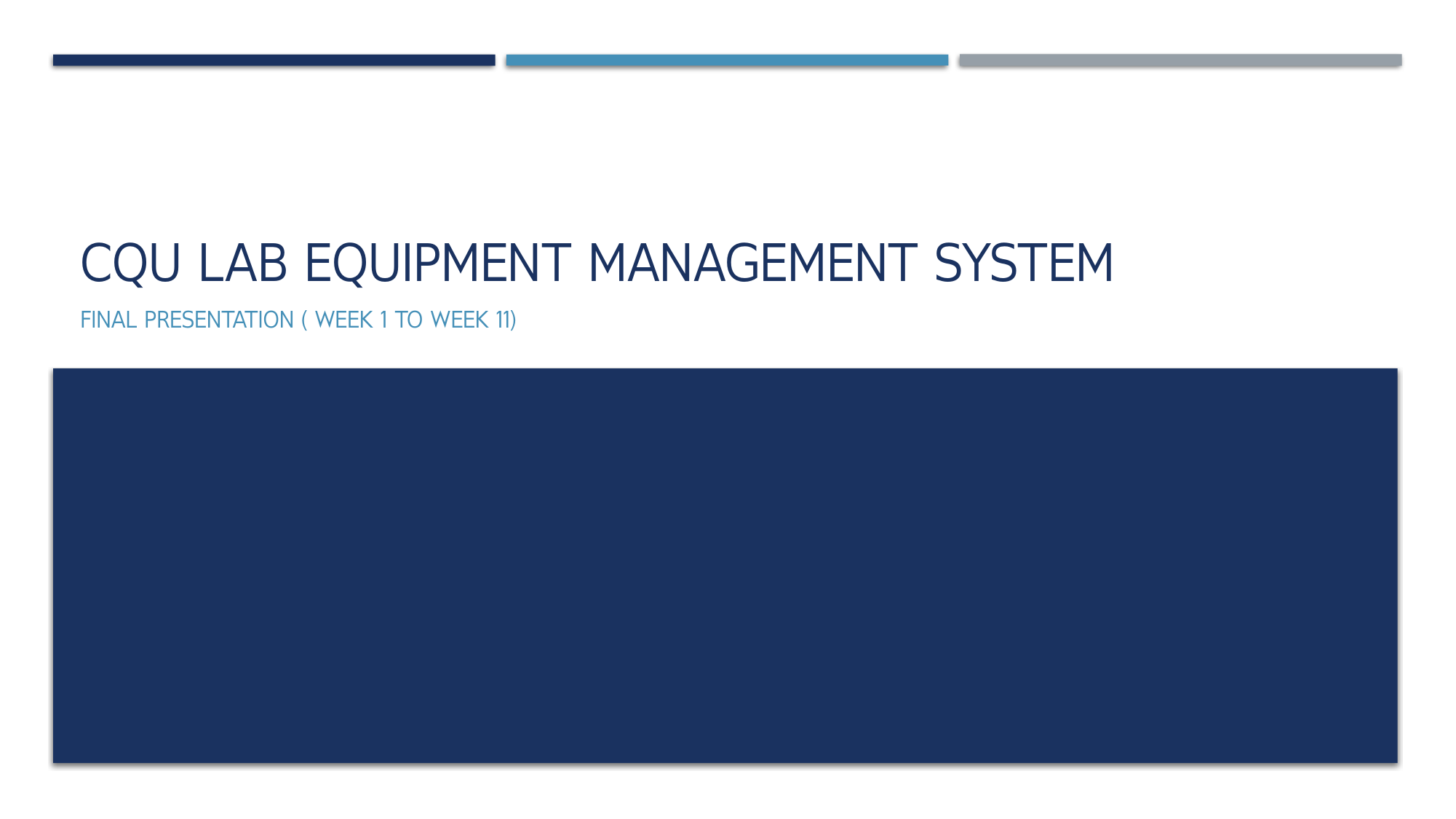

# Cqu lab equipment management system
Final presentation ( Week 1 to week 11)